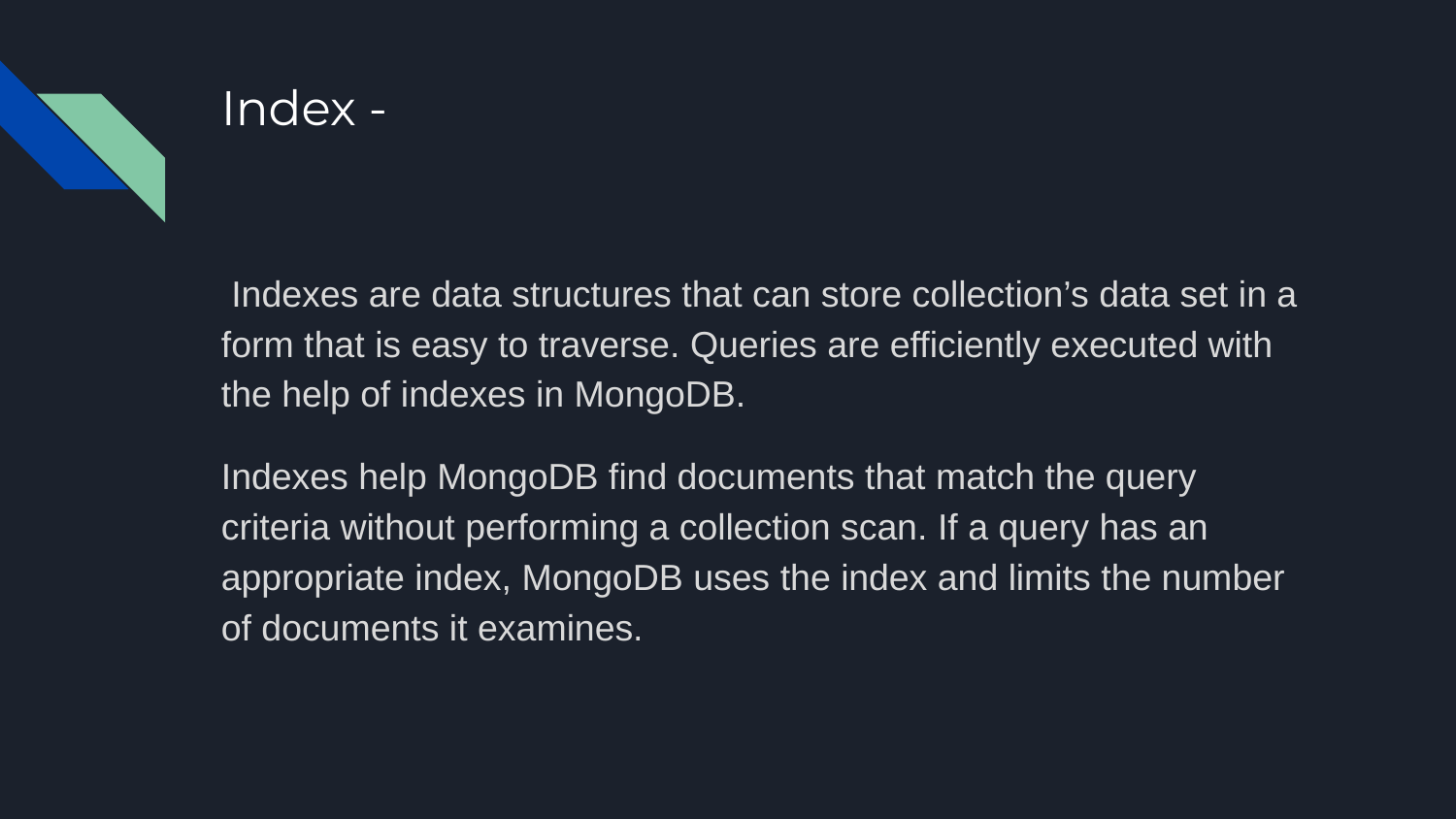

# Index -
 Indexes are data structures that can store collection’s data set in a form that is easy to traverse. Queries are efficiently executed with the help of indexes in MongoDB.
Indexes help MongoDB find documents that match the query criteria without performing a collection scan. If a query has an appropriate index, MongoDB uses the index and limits the number of documents it examines.